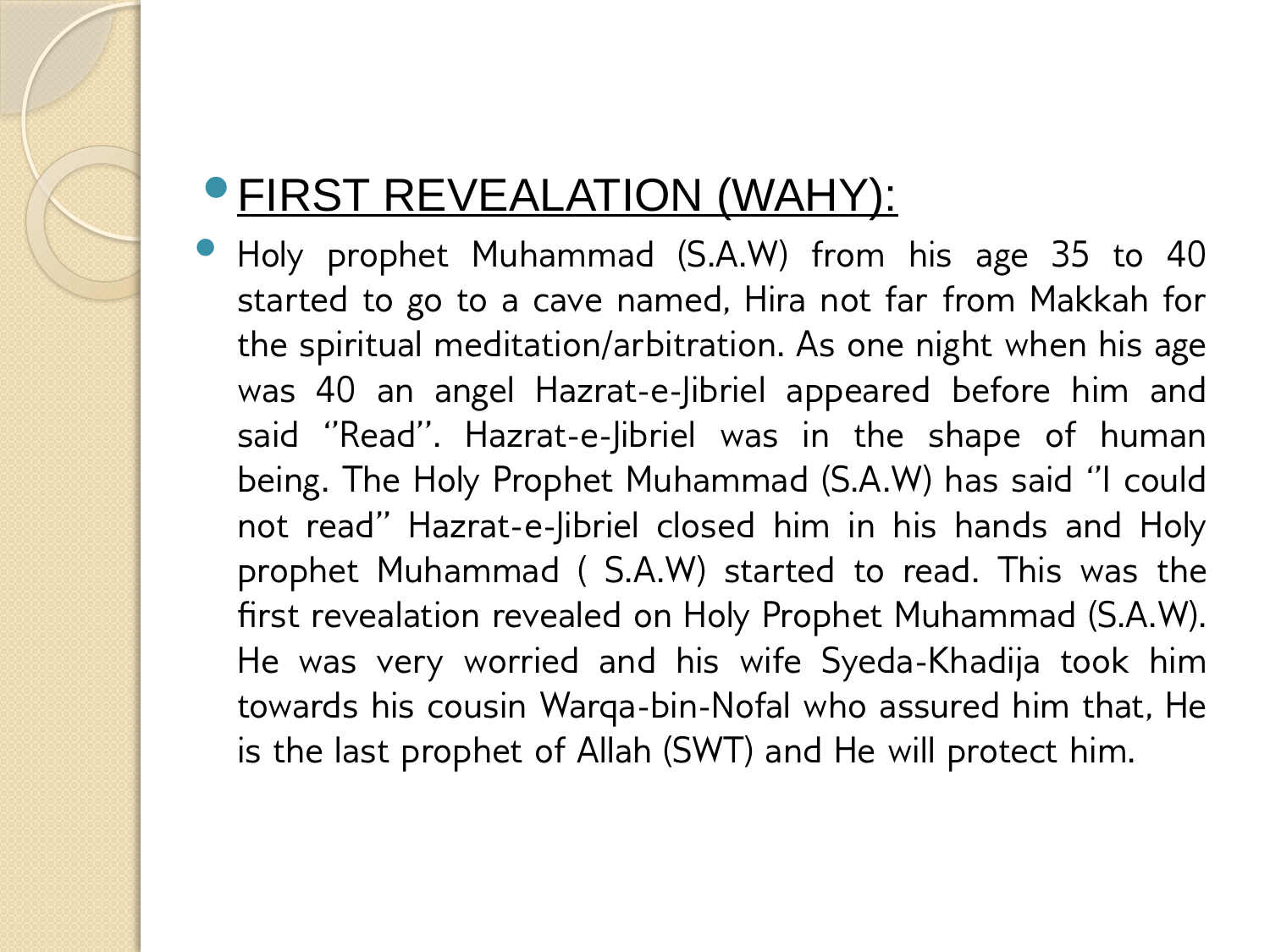

FIRST REVEALATION (WAHY):
Holy prophet Muhammad (S.A.W) from his age 35 to 40 started to go to a cave named, Hira not far from Makkah for the spiritual meditation/arbitration. As one night when his age was 40 an angel Hazrat-e-Jibriel appeared before him and said ‘’Read’’. Hazrat-e-Jibriel was in the shape of human being. The Holy Prophet Muhammad (S.A.W) has said ‘’I could not read’’ Hazrat-e-Jibriel closed him in his hands and Holy prophet Muhammad ( S.A.W) started to read. This was the first revealation revealed on Holy Prophet Muhammad (S.A.W). He was very worried and his wife Syeda-Khadija took him towards his cousin Warqa-bin-Nofal who assured him that, He is the last prophet of Allah (SWT) and He will protect him.